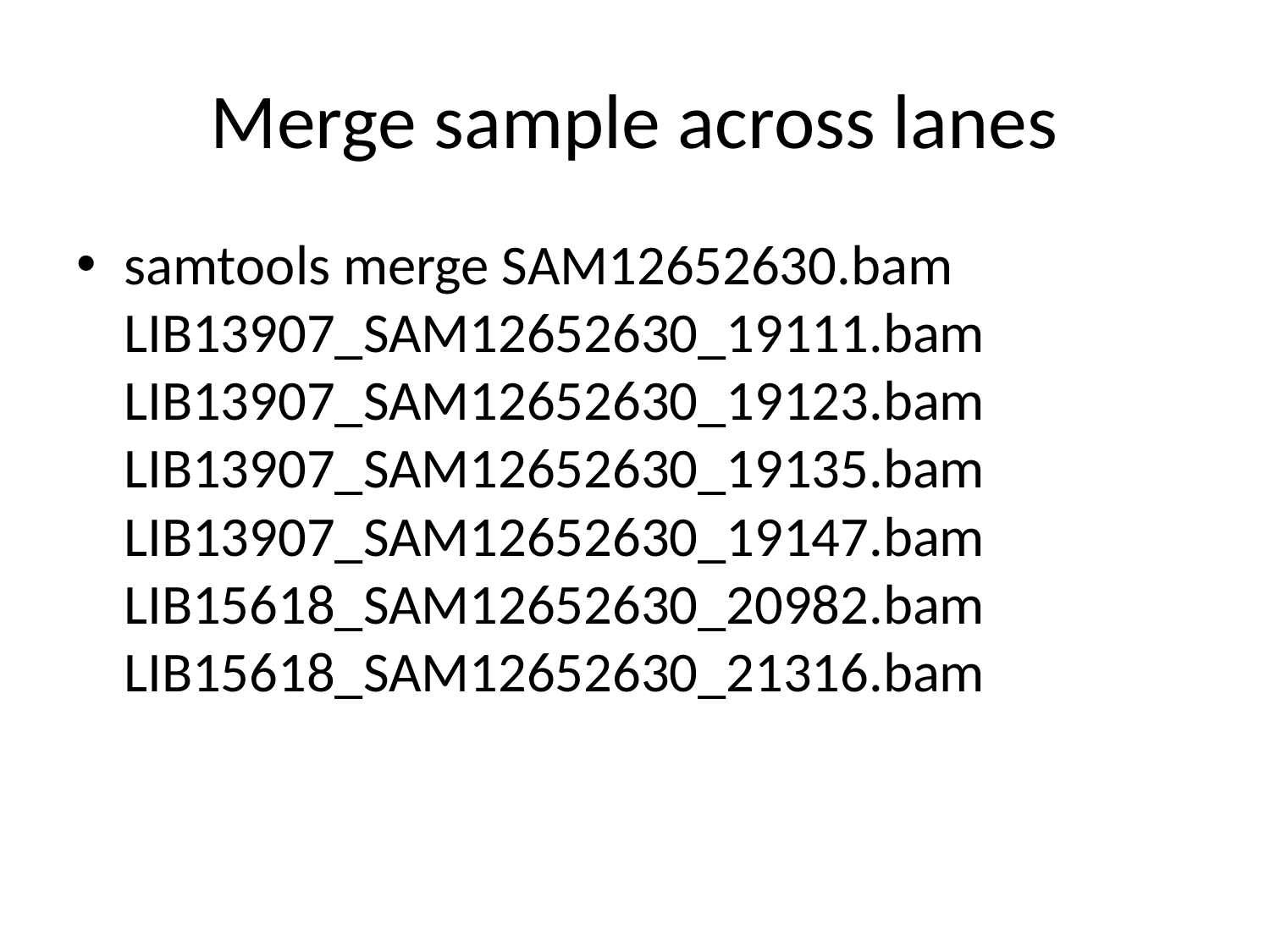

# Merge sample across lanes
samtools merge SAM12652630.bam LIB13907_SAM12652630_19111.bam LIB13907_SAM12652630_19123.bam LIB13907_SAM12652630_19135.bam LIB13907_SAM12652630_19147.bam LIB15618_SAM12652630_20982.bam LIB15618_SAM12652630_21316.bam